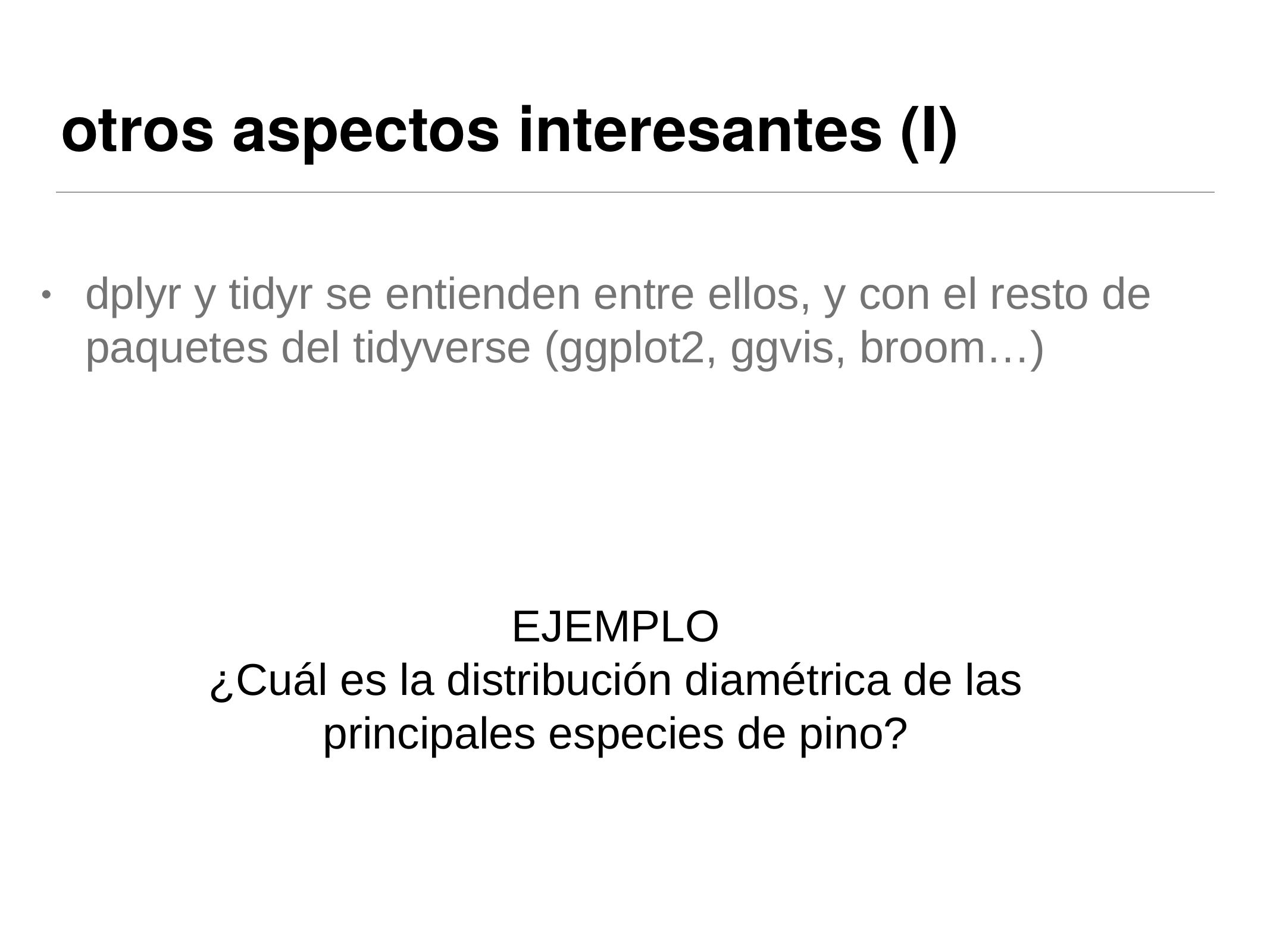

# otros aspectos interesantes (I)
dplyr y tidyr se entienden entre ellos, y con el resto de paquetes del tidyverse (ggplot2, ggvis, broom…)
EJEMPLO
¿Cuál es la distribución diamétrica de las principales especies de pino?